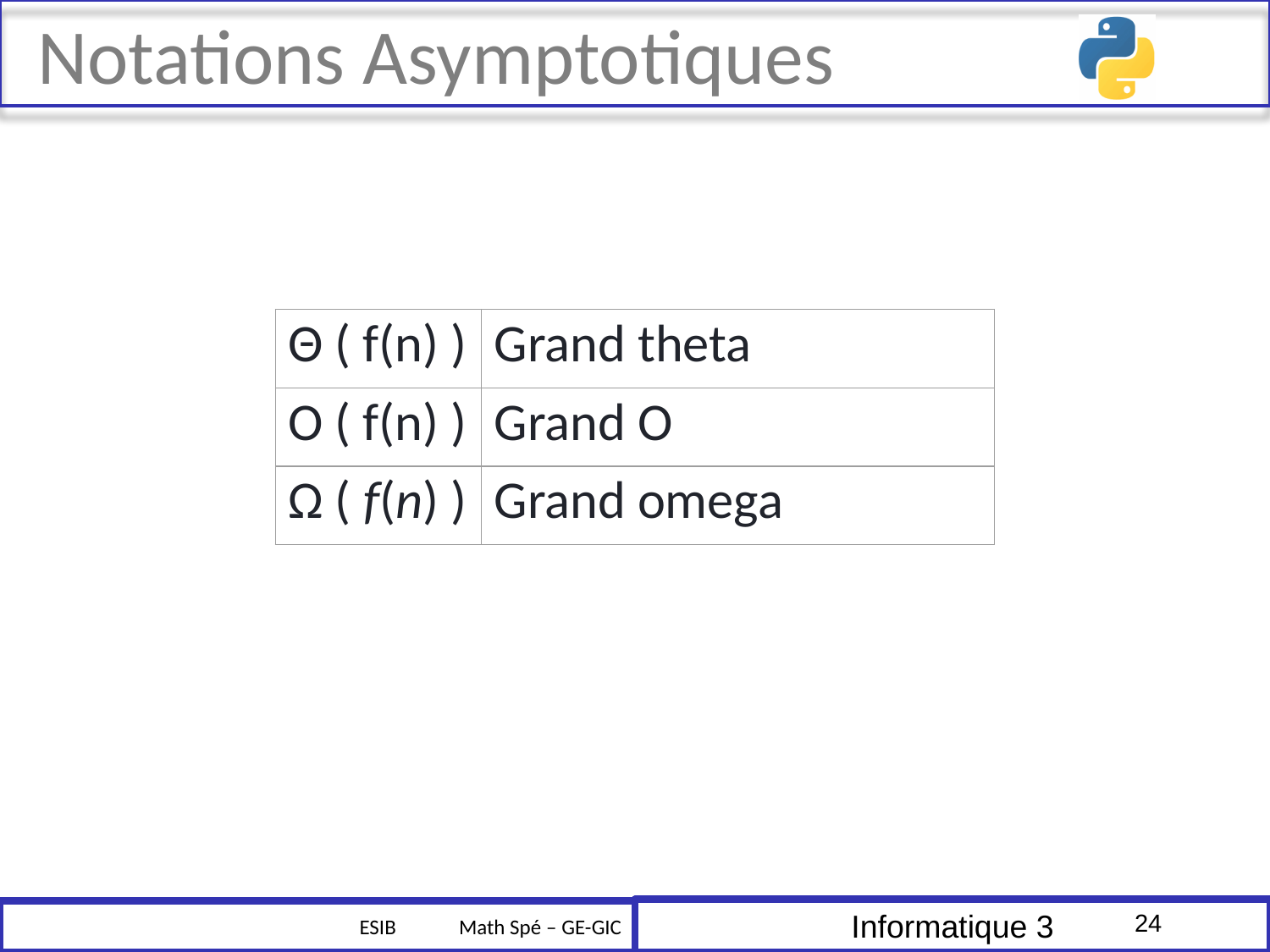

# Notations Asymptotiques

| Θ ( f(n) ) | Grand theta |
| --- | --- |
| O ( f(n) ) | Grand O |
| Ω ( f(n) ) | Grand omega |
24